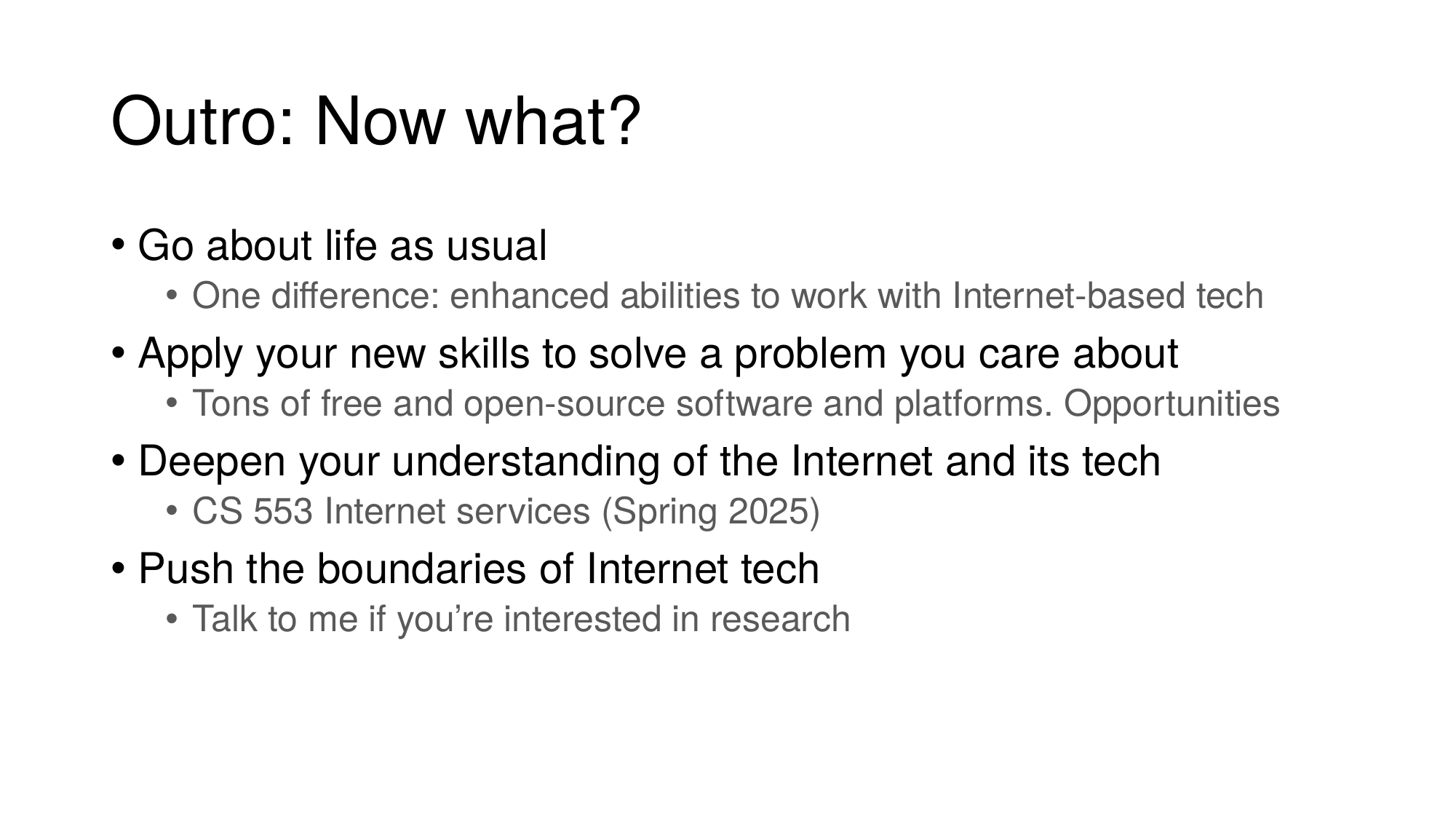

# Outro: Now what?
Go about life as usual
One difference: enhanced abilities to work with Internet-based tech
Apply your new skills to solve a problem you care about
Tons of free and open-source software and platforms. Opportunities
Deepen your understanding of the Internet and its tech
CS 553 Internet services (Spring 2025)
Push the boundaries of Internet tech
Talk to me if you’re interested in research